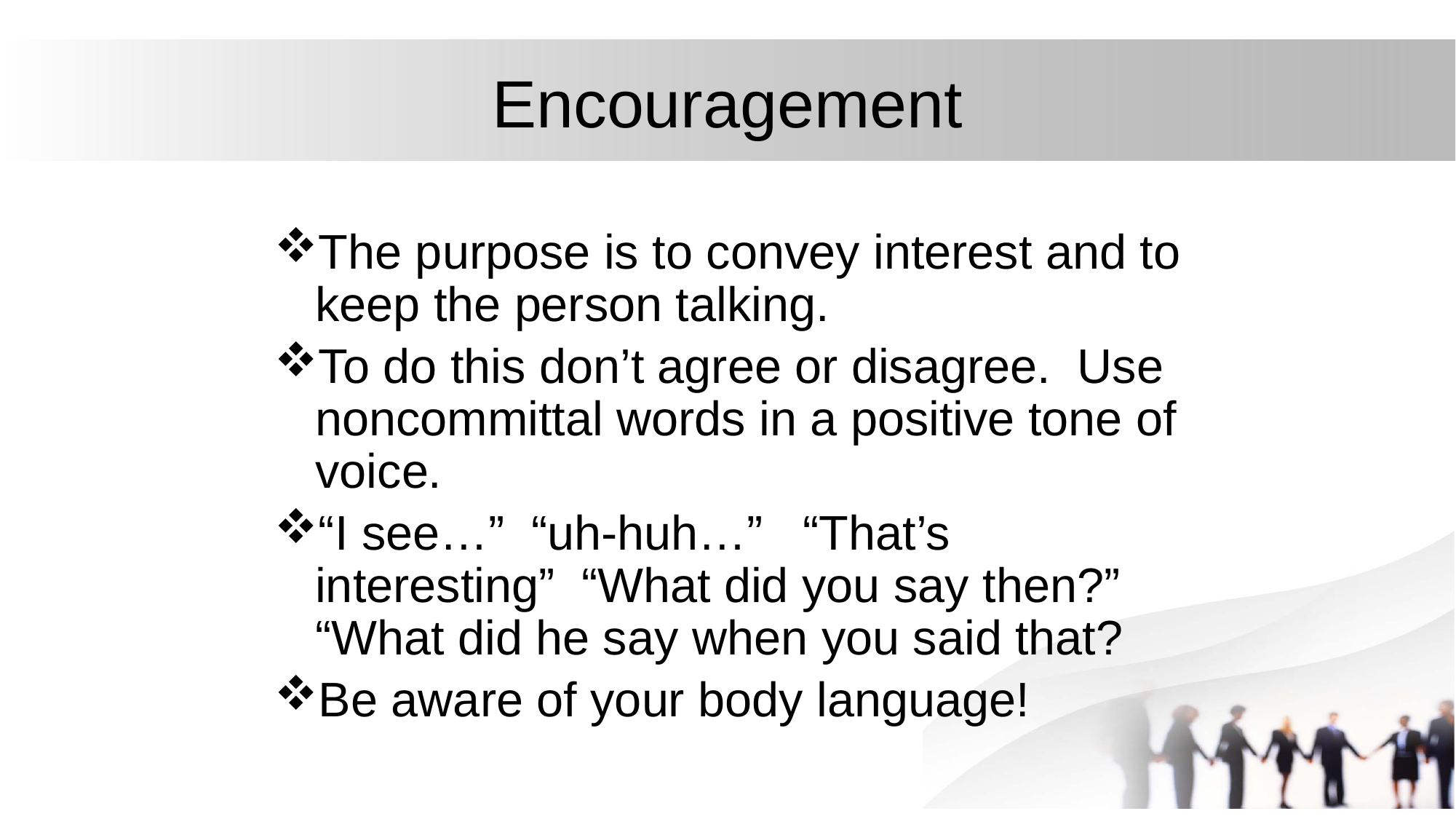

# Encouragement
The purpose is to convey interest and to keep the person talking.
To do this don’t agree or disagree.  Use noncommittal words in a positive tone of voice.
“I see…”  “uh-huh…”   “That’s interesting”  “What did you say then?”  “What did he say when you said that?
Be aware of your body language!